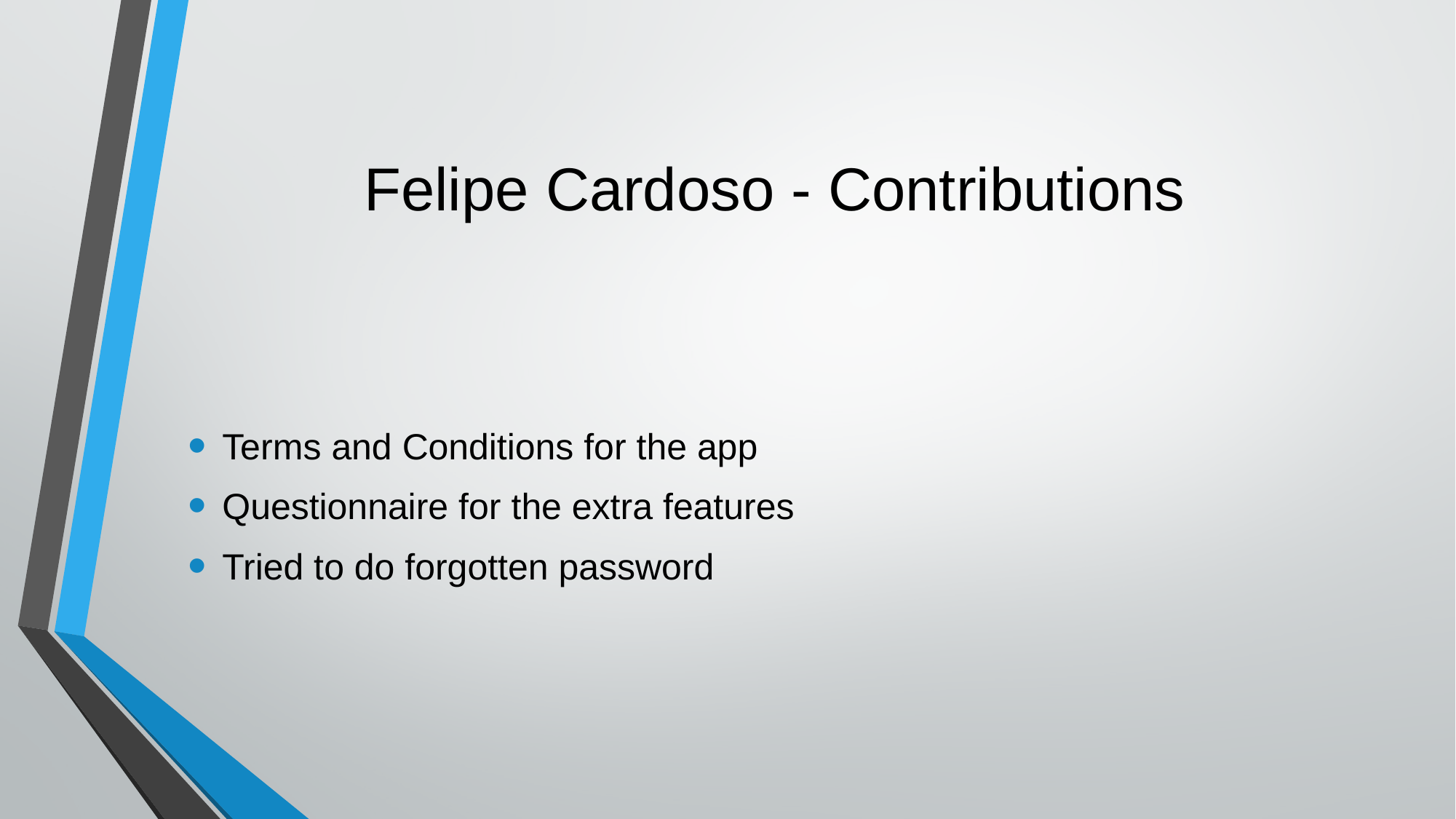

# Felipe Cardoso - Contributions
Terms and Conditions for the app
Questionnaire for the extra features
Tried to do forgotten password